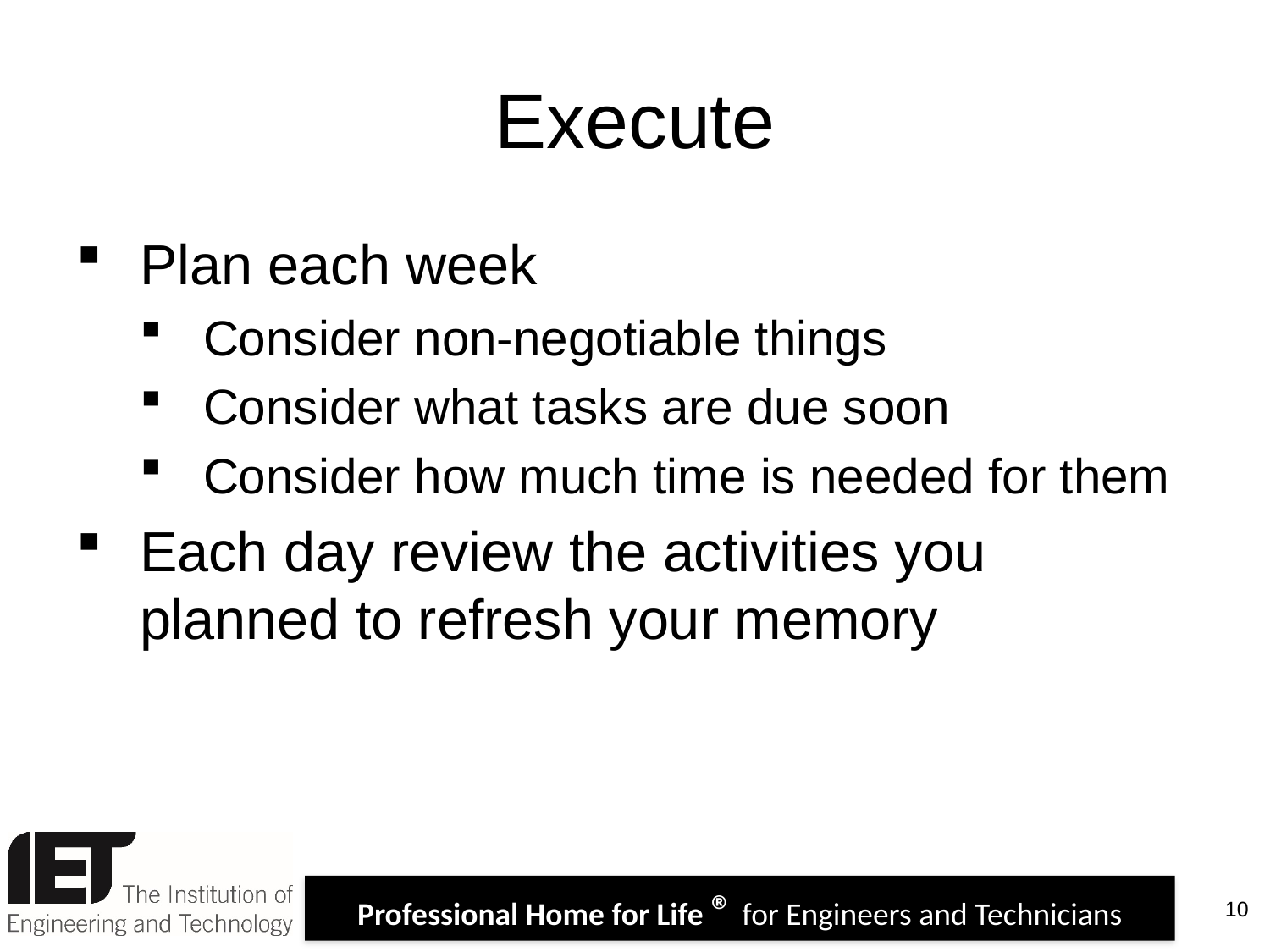

# Execute
Plan each week
Consider non-negotiable things
Consider what tasks are due soon
Consider how much time is needed for them
Each day review the activities you planned to refresh your memory
10